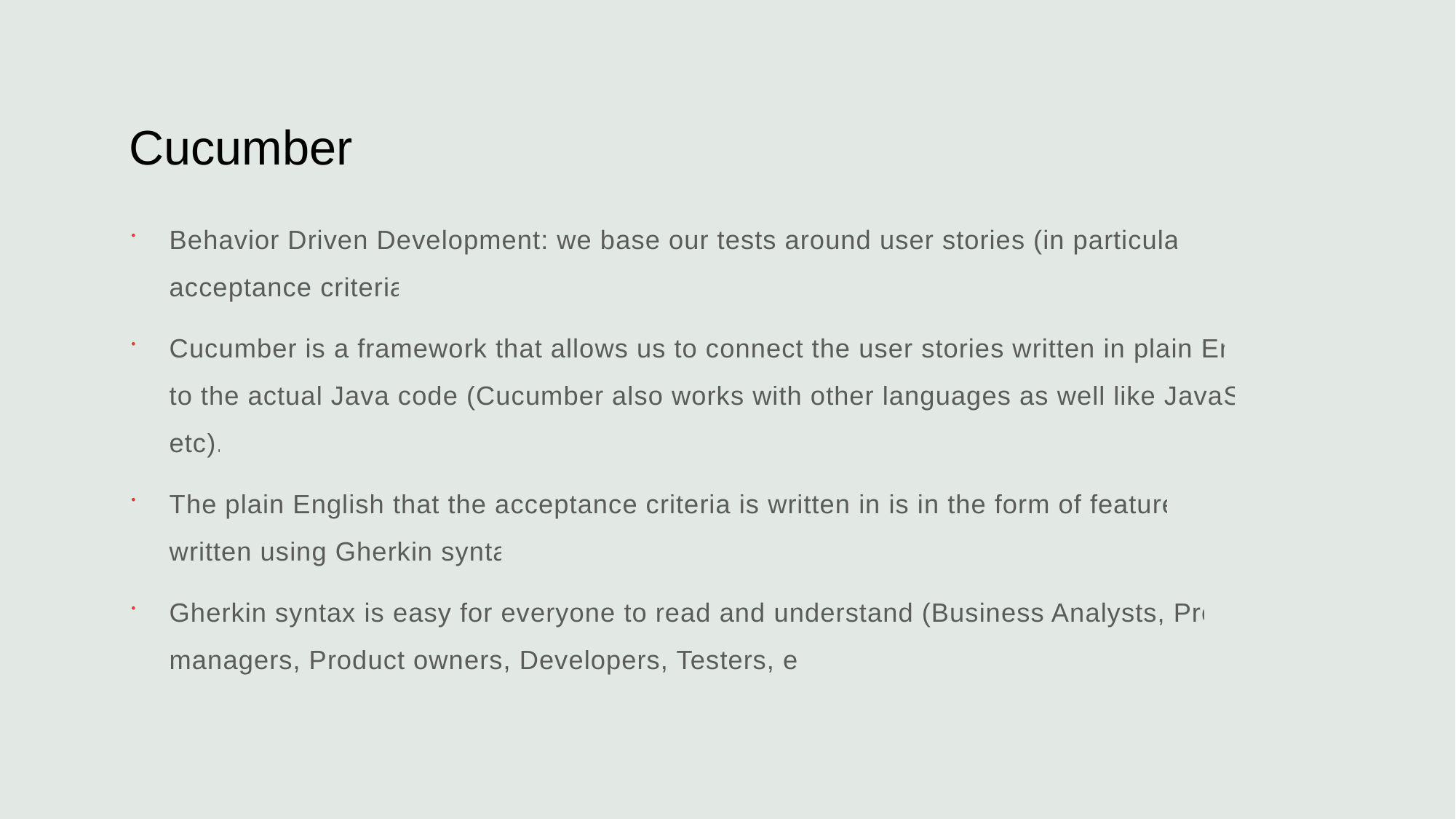

# Cucumber
Behavior Driven Development: we base our tests around user stories (in particular, the acceptance criteria)
Cucumber is a framework that allows us to connect the user stories written in plain English to the actual Java code (Cucumber also works with other languages as well like JavaScript, etc).
The plain English that the acceptance criteria is written in is in the form of feature files written using Gherkin syntax
Gherkin syntax is easy for everyone to read and understand (Business Analysts, Product managers, Product owners, Developers, Testers, etc.)